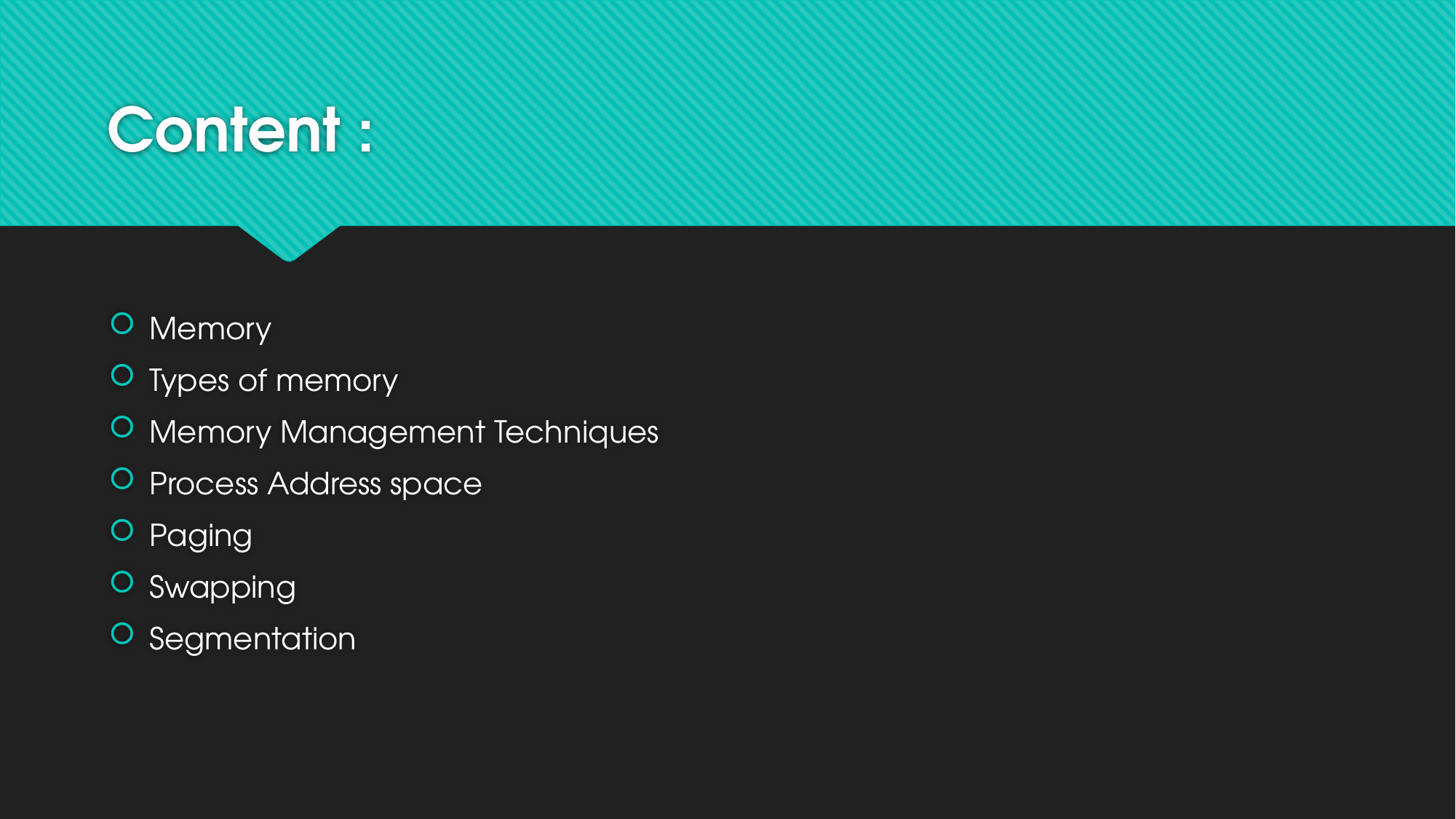

# Content :
Memory
Types of memory
Memory Management Techniques
Process Address space
Paging
Swapping
Segmentation